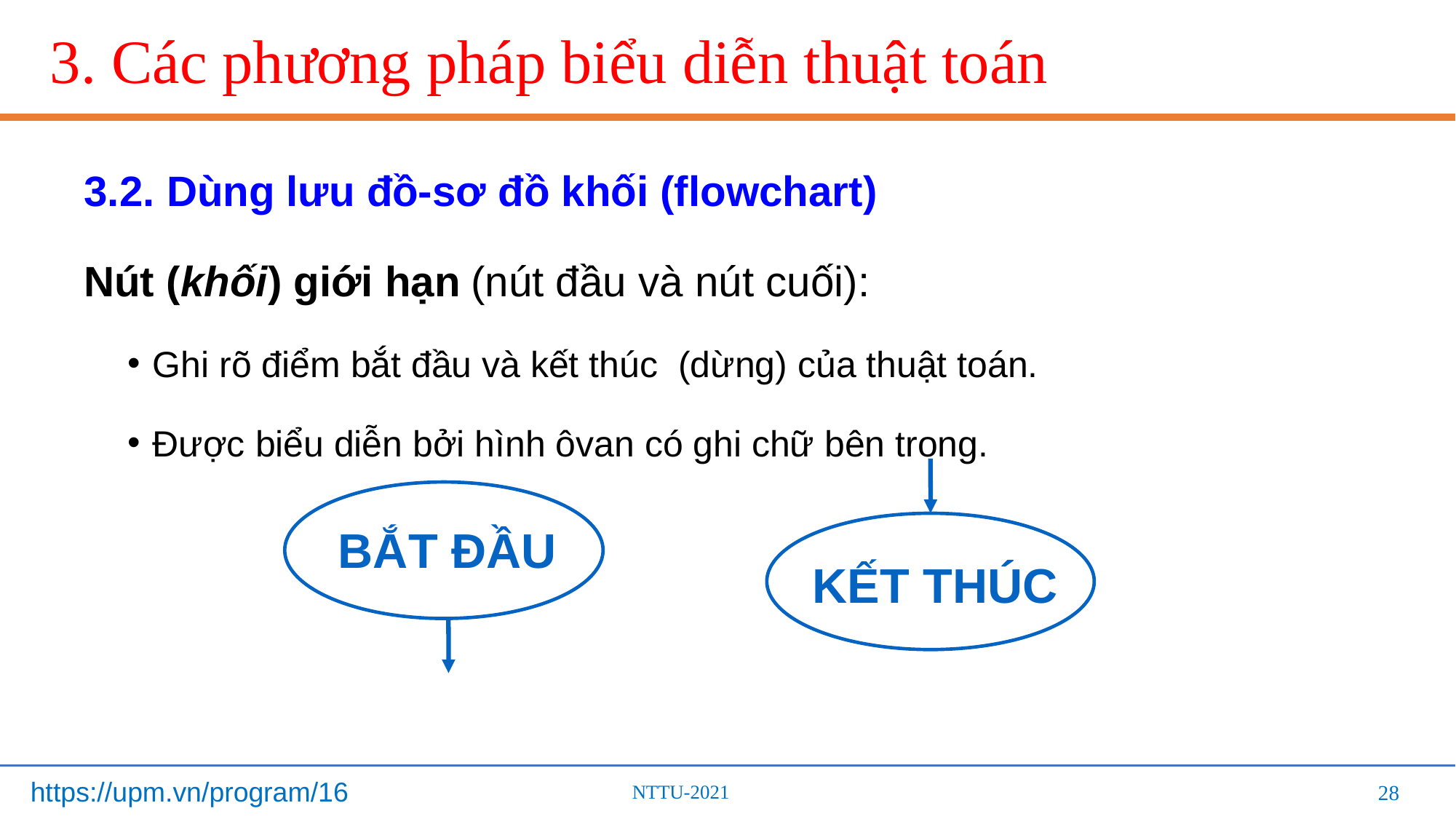

# 3. Các phương pháp biểu diễn thuật toán
3.2. Dùng lưu đồ-sơ đồ khối (flowchart)
Nút (khối) giới hạn (nút đầu và nút cuối):
Ghi rõ điểm bắt đầu và kết thúc  (dừng) của thuật toán.
Được biểu diễn bởi hình ôvan có ghi chữ bên trong.

KẾT THÚC

BẮT ĐẦU

28
28